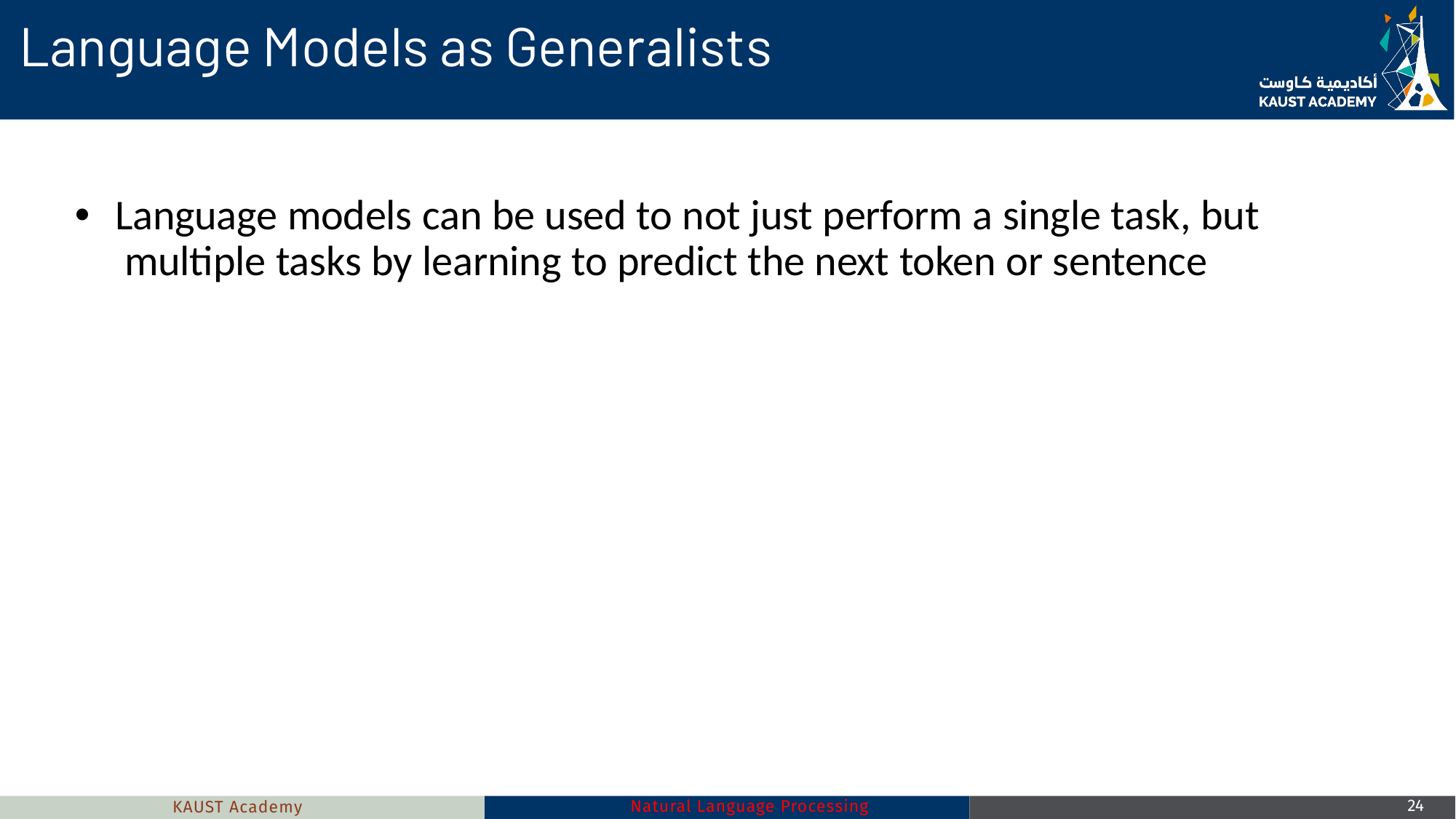

# Language Models as Generalists
Language models can be used to not just perform a single task, but  multiple tasks by learning to predict the next token or sentence